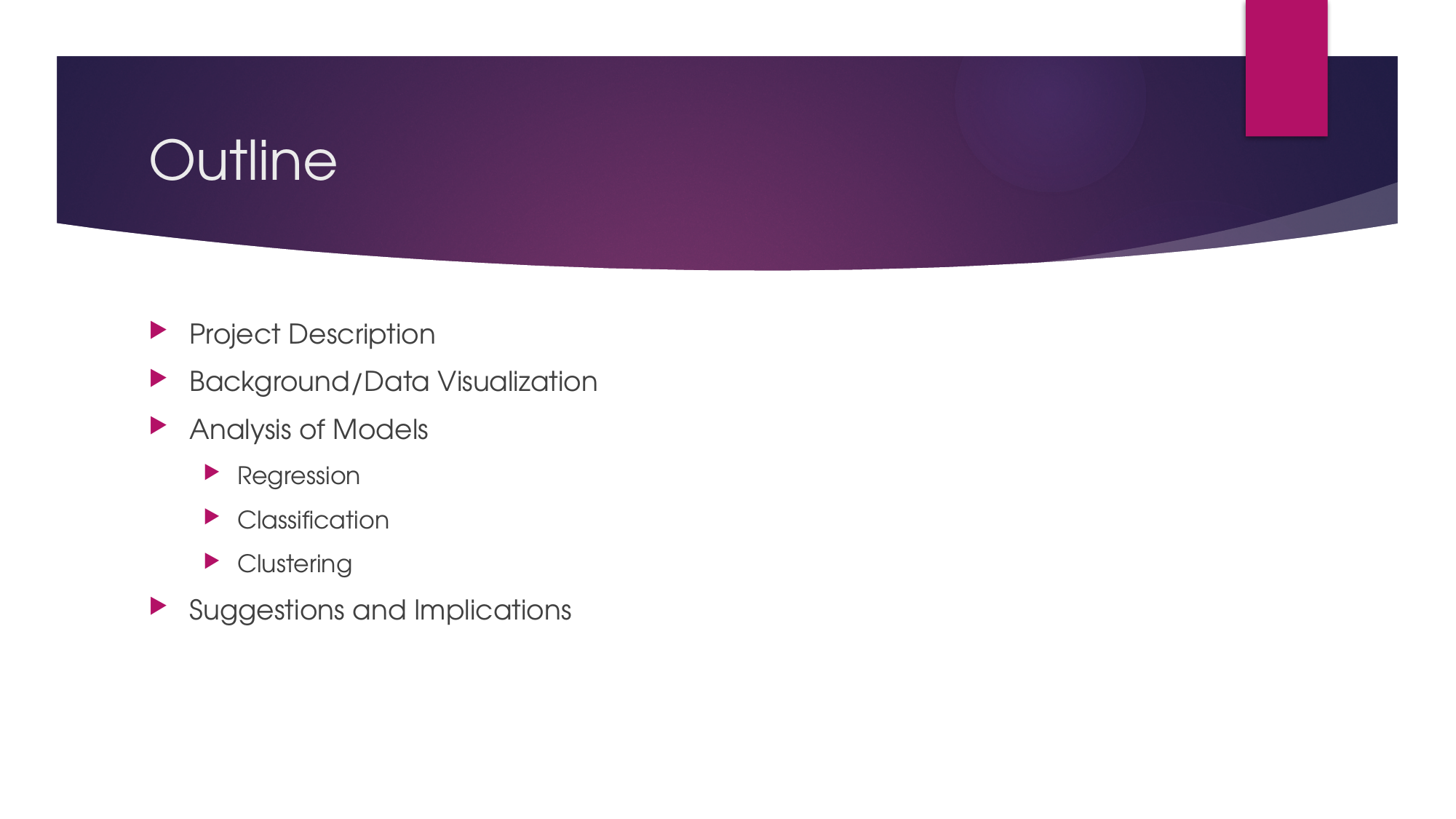

# Outline
Project Description
Background/Data Visualization
Analysis of Models
Regression
Classification
Clustering
Suggestions and Implications